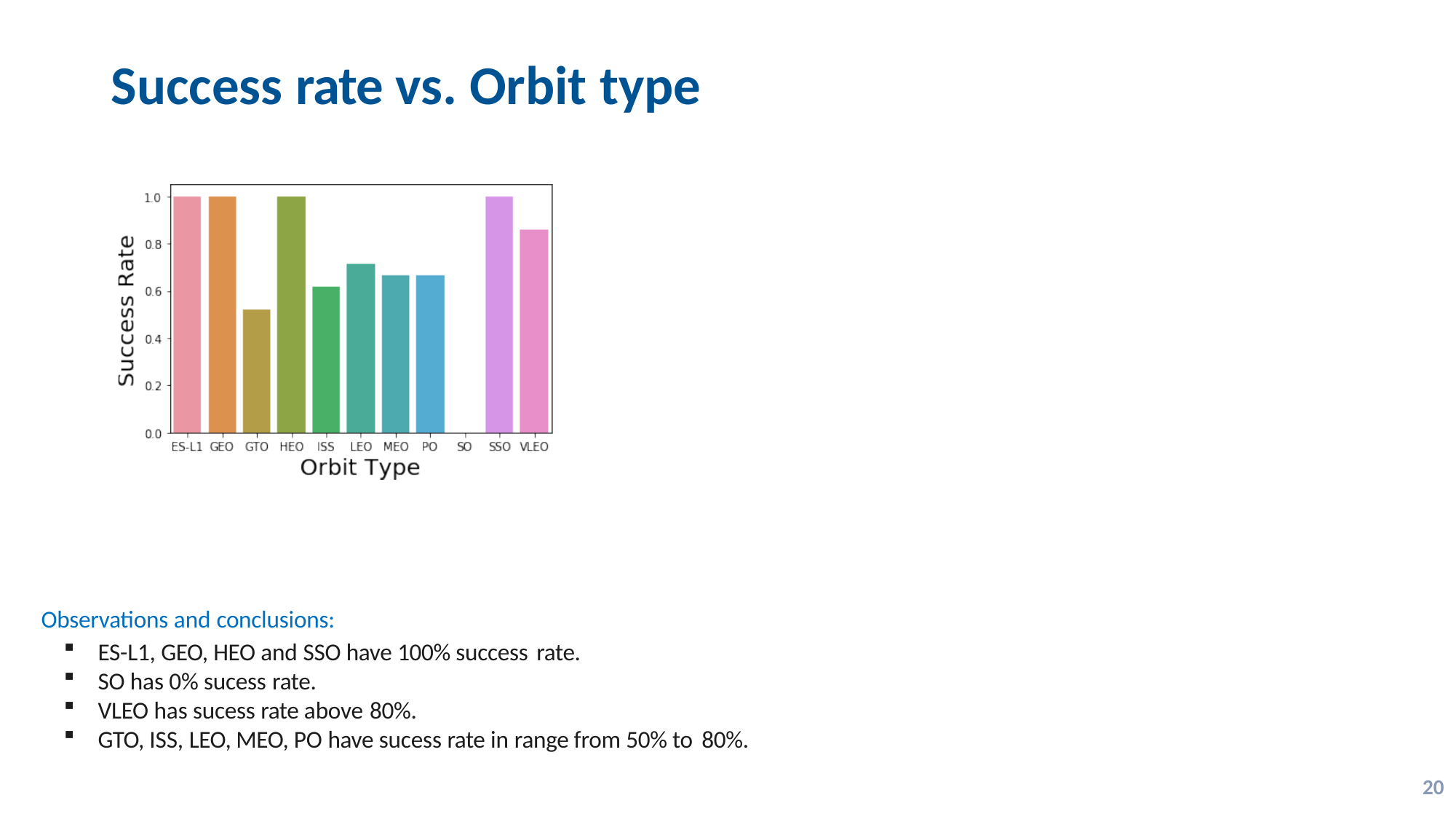

# Success rate vs. Orbit type

Observations and conclusions:
ES-L1, GEO, HEO and SSO have 100% success rate.
SO has 0% sucess rate.
VLEO has sucess rate above 80%.
GTO, ISS, LEO, MEO, PO have sucess rate in range from 50% to 80%.
20